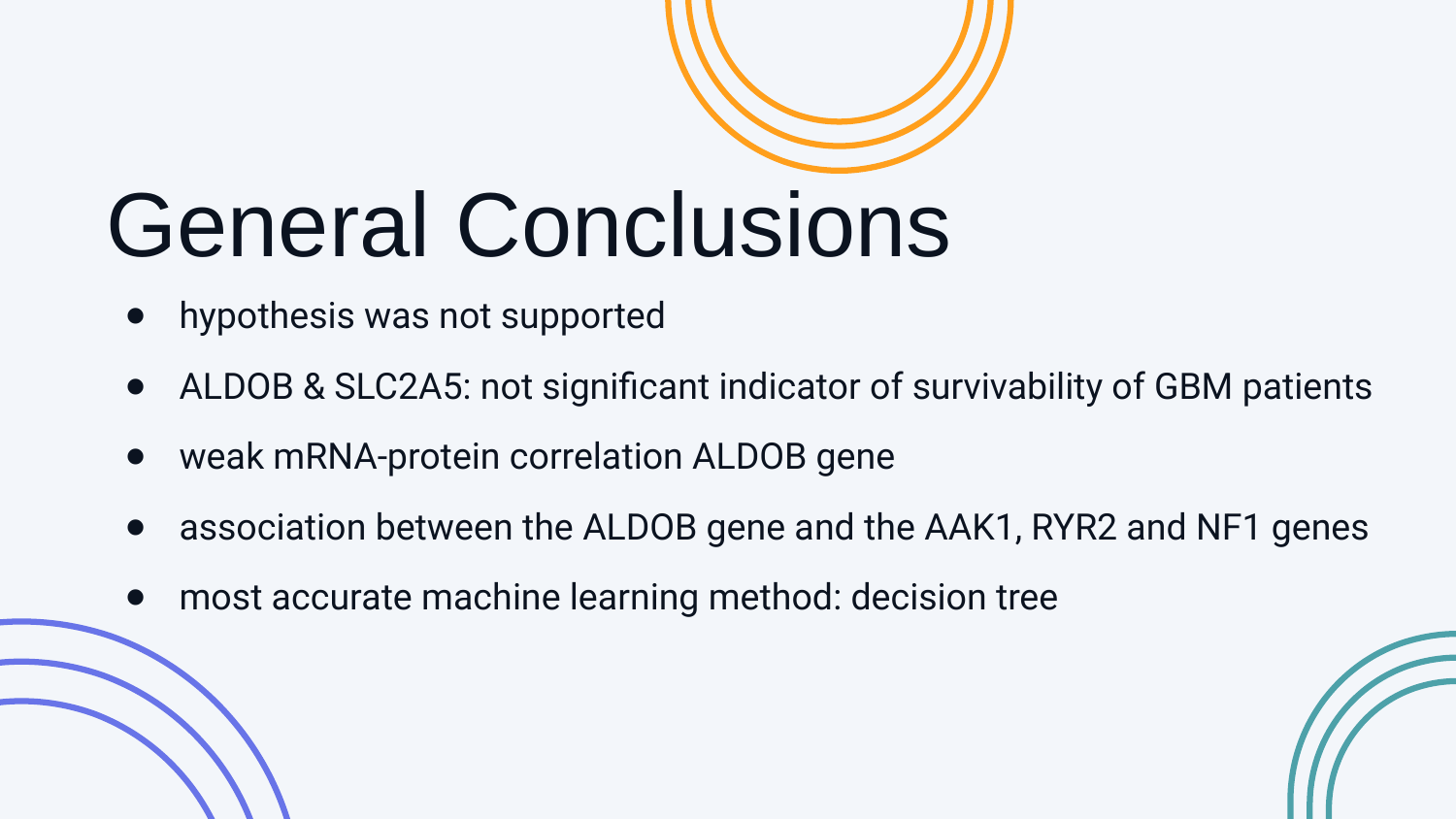

General Conclusions
hypothesis was not supported
ALDOB & SLC2A5: not significant indicator of survivability of GBM patients
weak mRNA-protein correlation ALDOB gene
association between the ALDOB gene and the AAK1, RYR2 and NF1 genes
most accurate machine learning method: decision tree